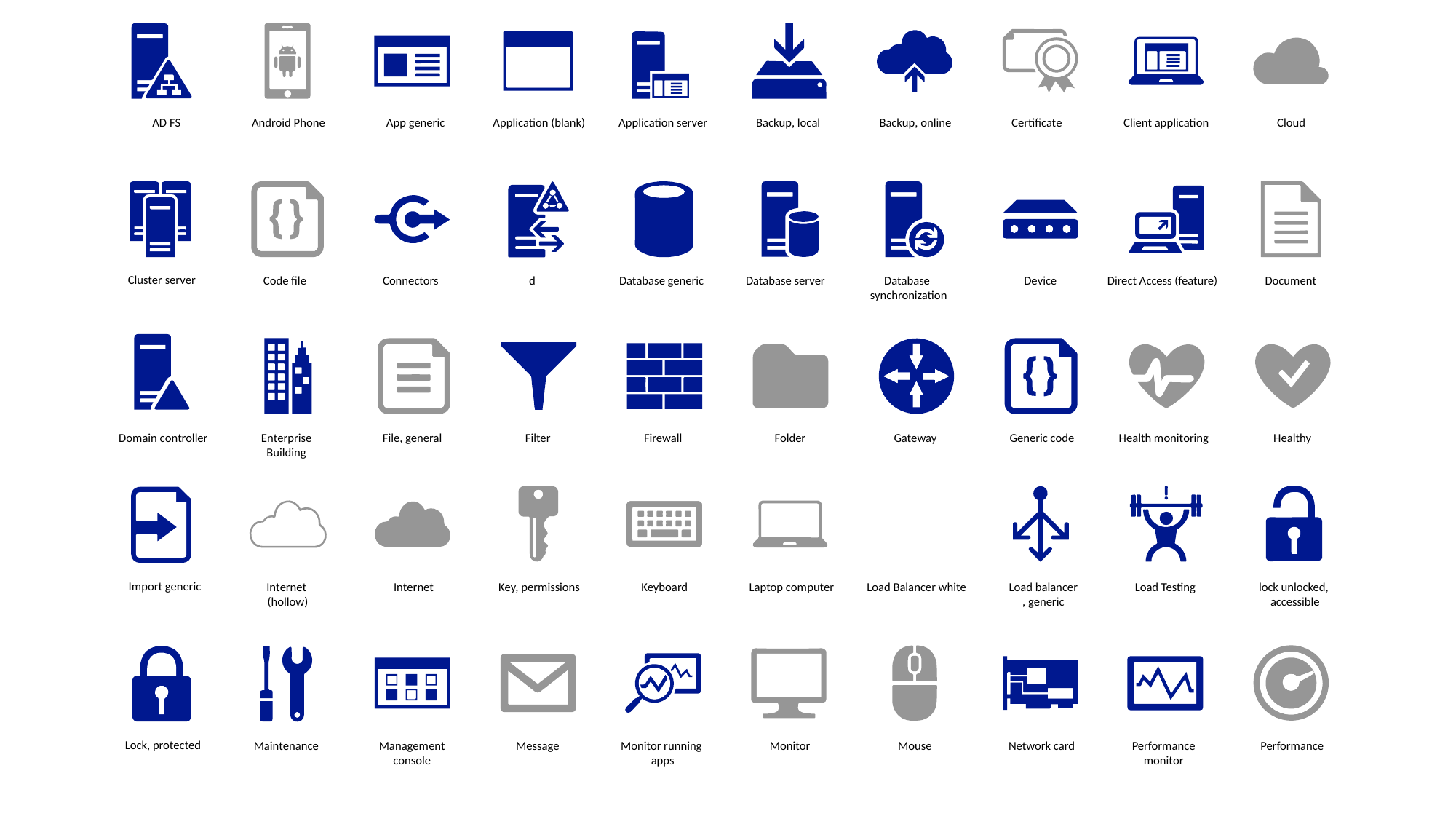

AD FS
Android Phone
App generic
Application (blank)
Application server
Backup, local
Backup, online
Certificate
Client application
Cloud

Cluster server
Code file
Connectors
d
Database generic
Database server
Database
synchronization
Device
Direct Access (feature)
Document

Domain controller
Enterprise
Building
File, general
Filter
Firewall
Folder
Gateway
Generic code
Health monitoring
Healthy

Import generic
Internet
(hollow)
Internet
Key, permissions
Keyboard
Laptop computer
Load Balancer white
Load balancer
, generic
Load Testing
lock unlocked,
 accessible

Lock, protected
Maintenance
Management
console
Message
Monitor running
apps
Monitor
Mouse
Network card
Performance
monitor
Performance